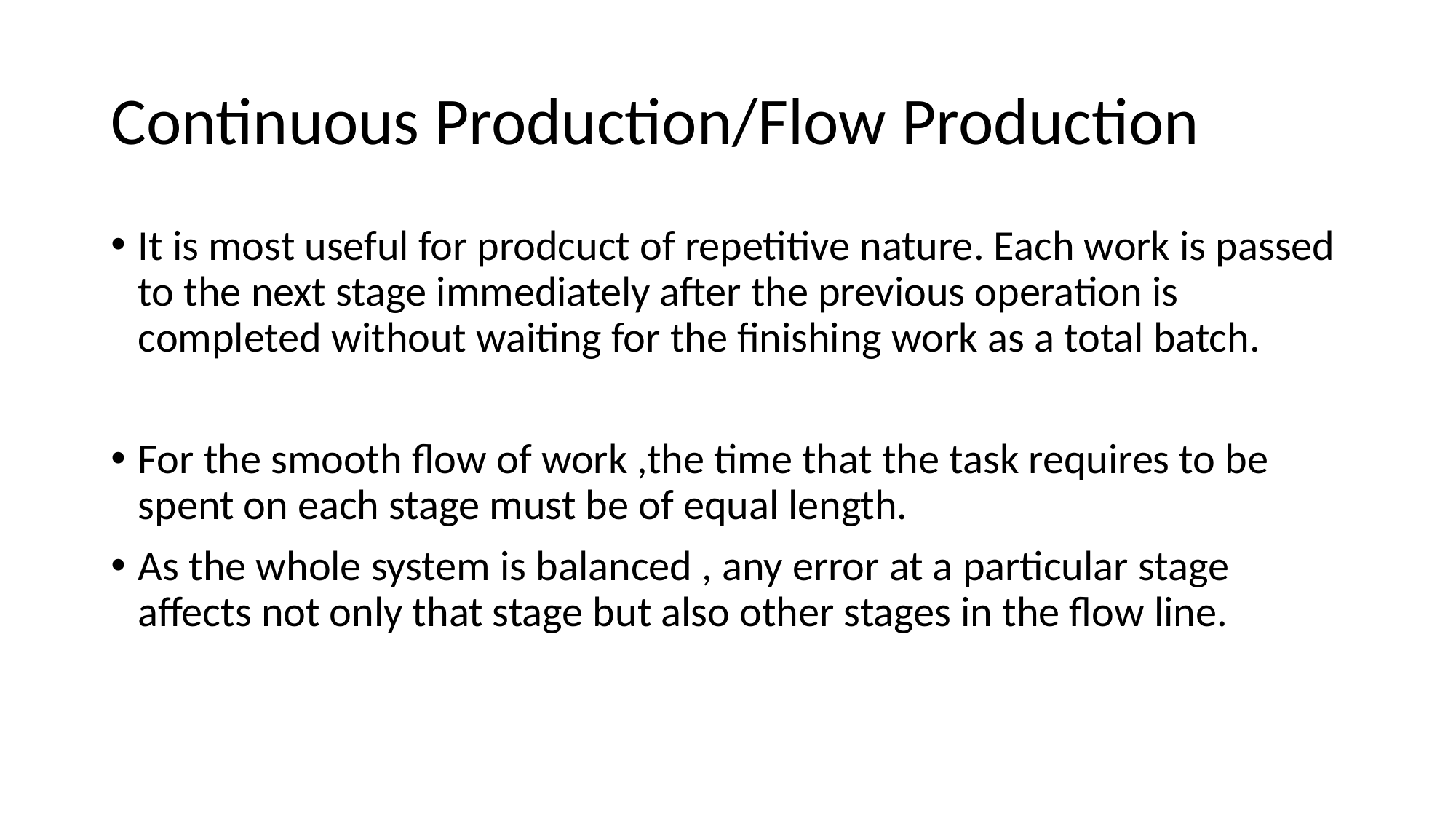

# Continuous Production/Flow Production
It is most useful for prodcuct of repetitive nature. Each work is passed to the next stage immediately after the previous operation is completed without waiting for the finishing work as a total batch.

For the smooth flow of work ,the time that the task requires to be spent on each stage must be of equal length.
As the whole system is balanced , any error at a particular stage affects not only that stage but also other stages in the flow line.